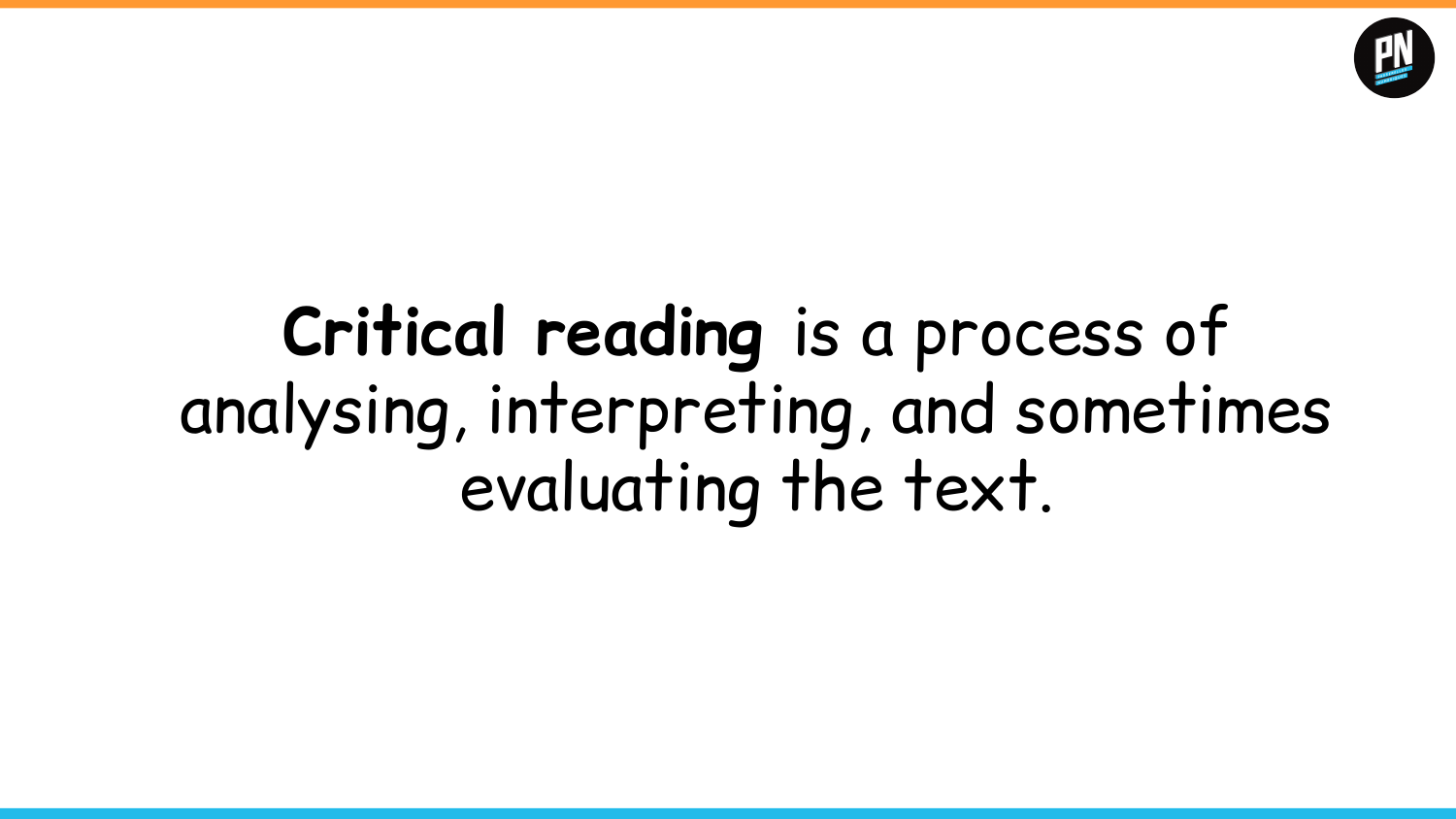

Critical reading is a process of analysing, interpreting, and sometimes evaluating the text.